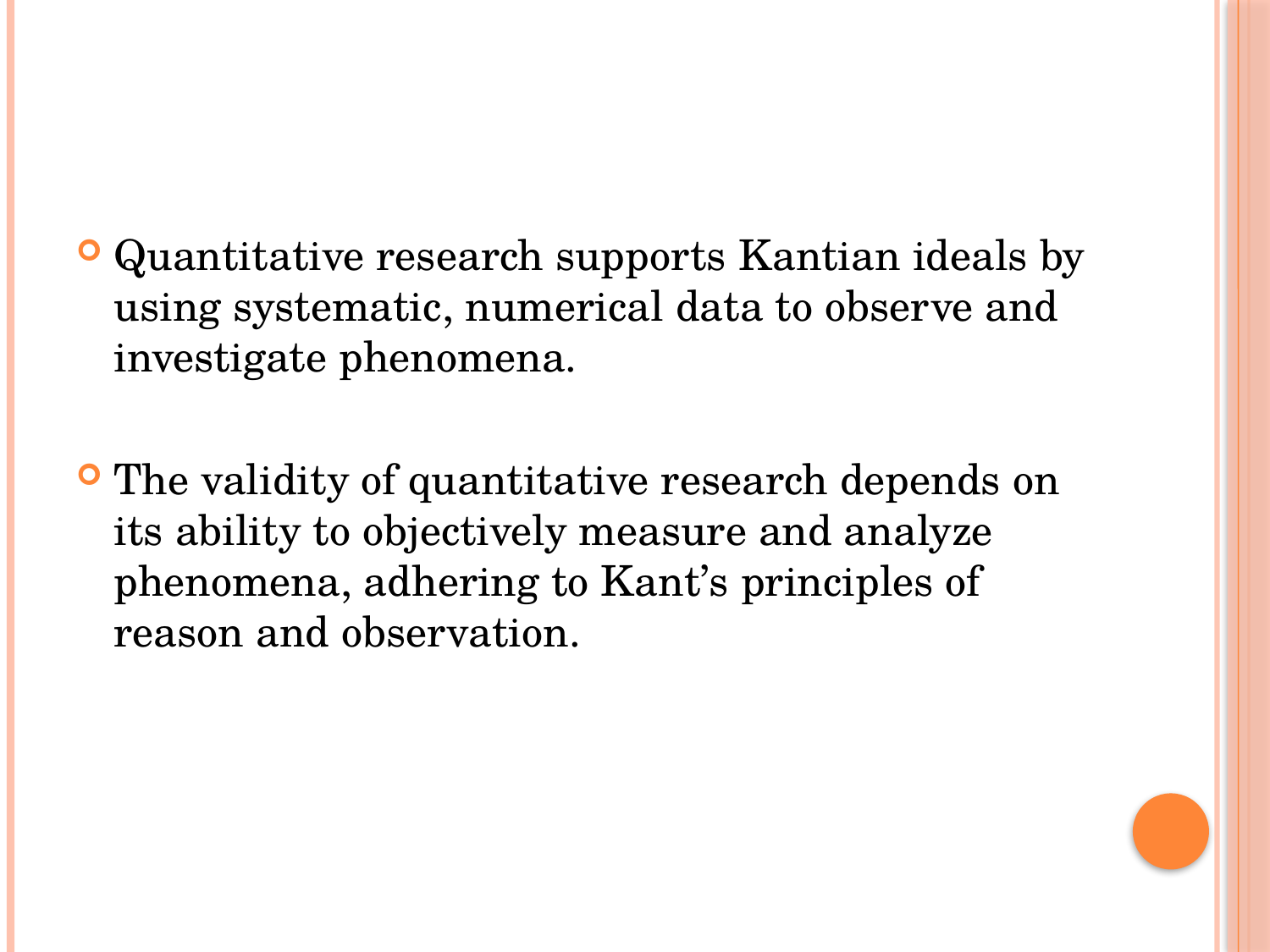

Quantitative research supports Kantian ideals by using systematic, numerical data to observe and investigate phenomena.

The validity of quantitative research depends on its ability to objectively measure and analyze phenomena, adhering to Kant’s principles of reason and observation.